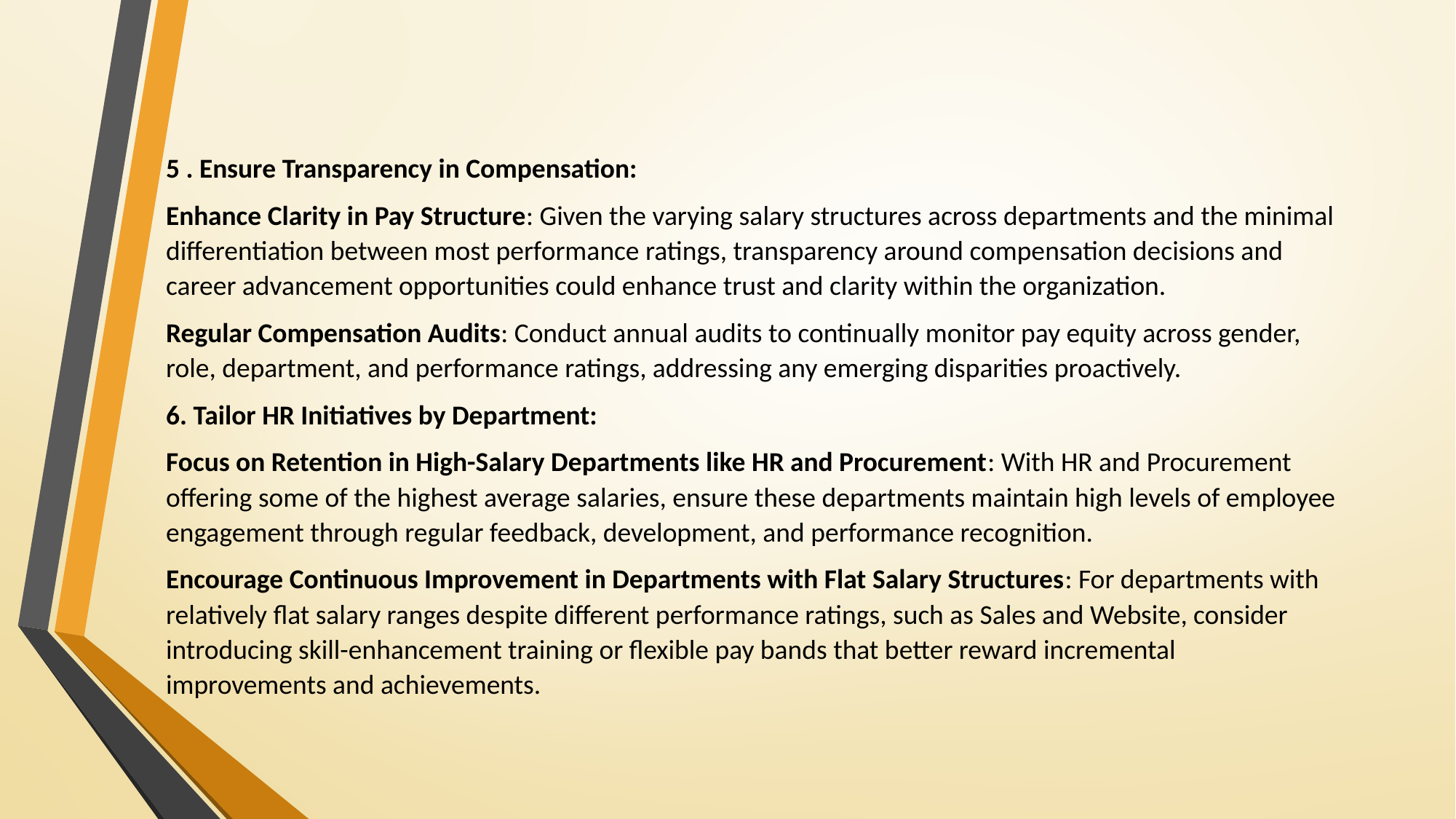

5 . Ensure Transparency in Compensation:
Enhance Clarity in Pay Structure: Given the varying salary structures across departments and the minimal differentiation between most performance ratings, transparency around compensation decisions and career advancement opportunities could enhance trust and clarity within the organization.
Regular Compensation Audits: Conduct annual audits to continually monitor pay equity across gender, role, department, and performance ratings, addressing any emerging disparities proactively.
6. Tailor HR Initiatives by Department:
Focus on Retention in High-Salary Departments like HR and Procurement: With HR and Procurement offering some of the highest average salaries, ensure these departments maintain high levels of employee engagement through regular feedback, development, and performance recognition.
Encourage Continuous Improvement in Departments with Flat Salary Structures: For departments with relatively flat salary ranges despite different performance ratings, such as Sales and Website, consider introducing skill-enhancement training or flexible pay bands that better reward incremental improvements and achievements.